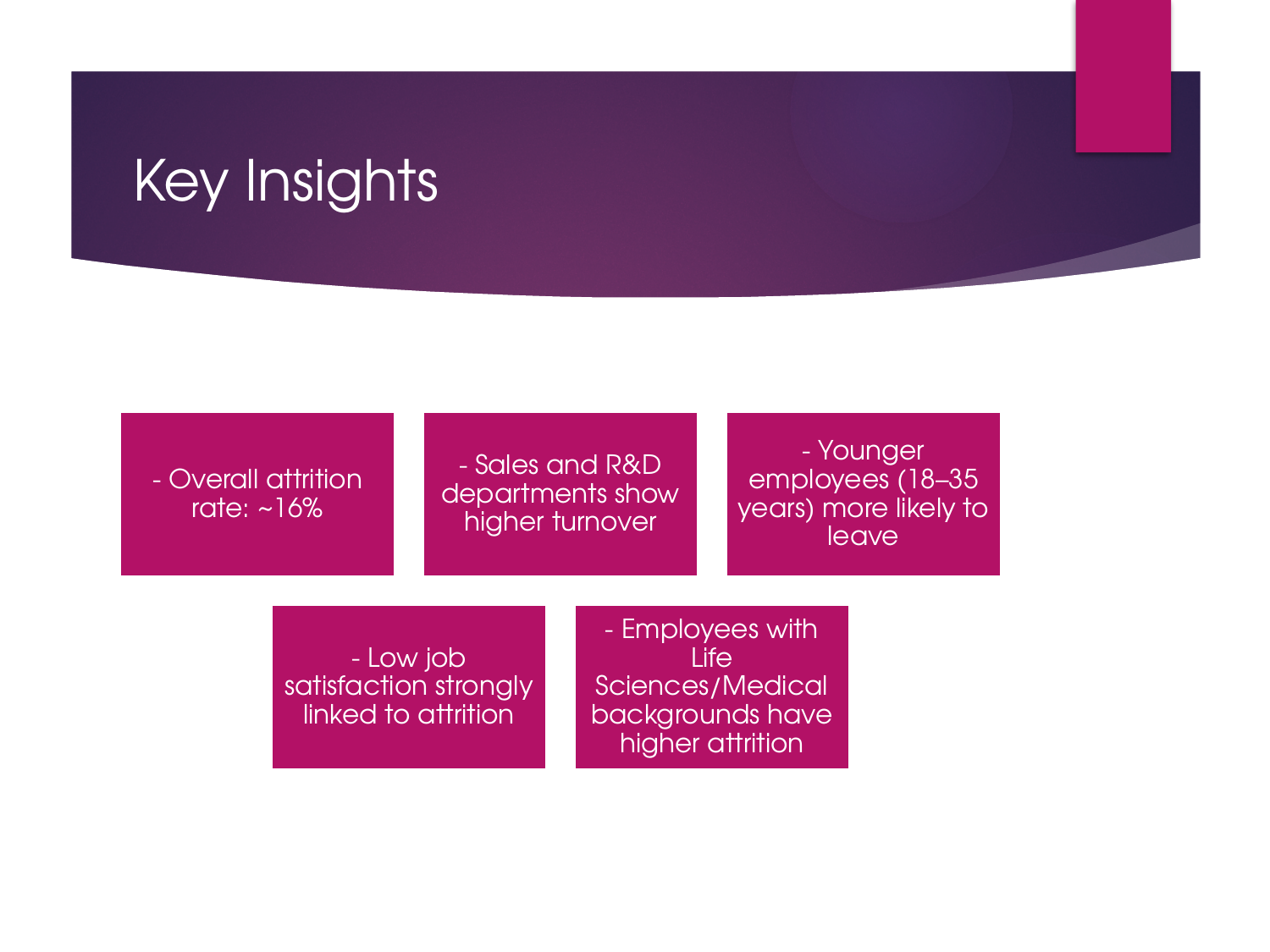

# Key Insights
- Overall attrition rate: ~16%
- Sales and R&D departments show higher turnover
- Younger employees (18–35 years) more likely to leave
- Low job satisfaction strongly linked to attrition
- Employees with Life Sciences/Medical backgrounds have higher attrition